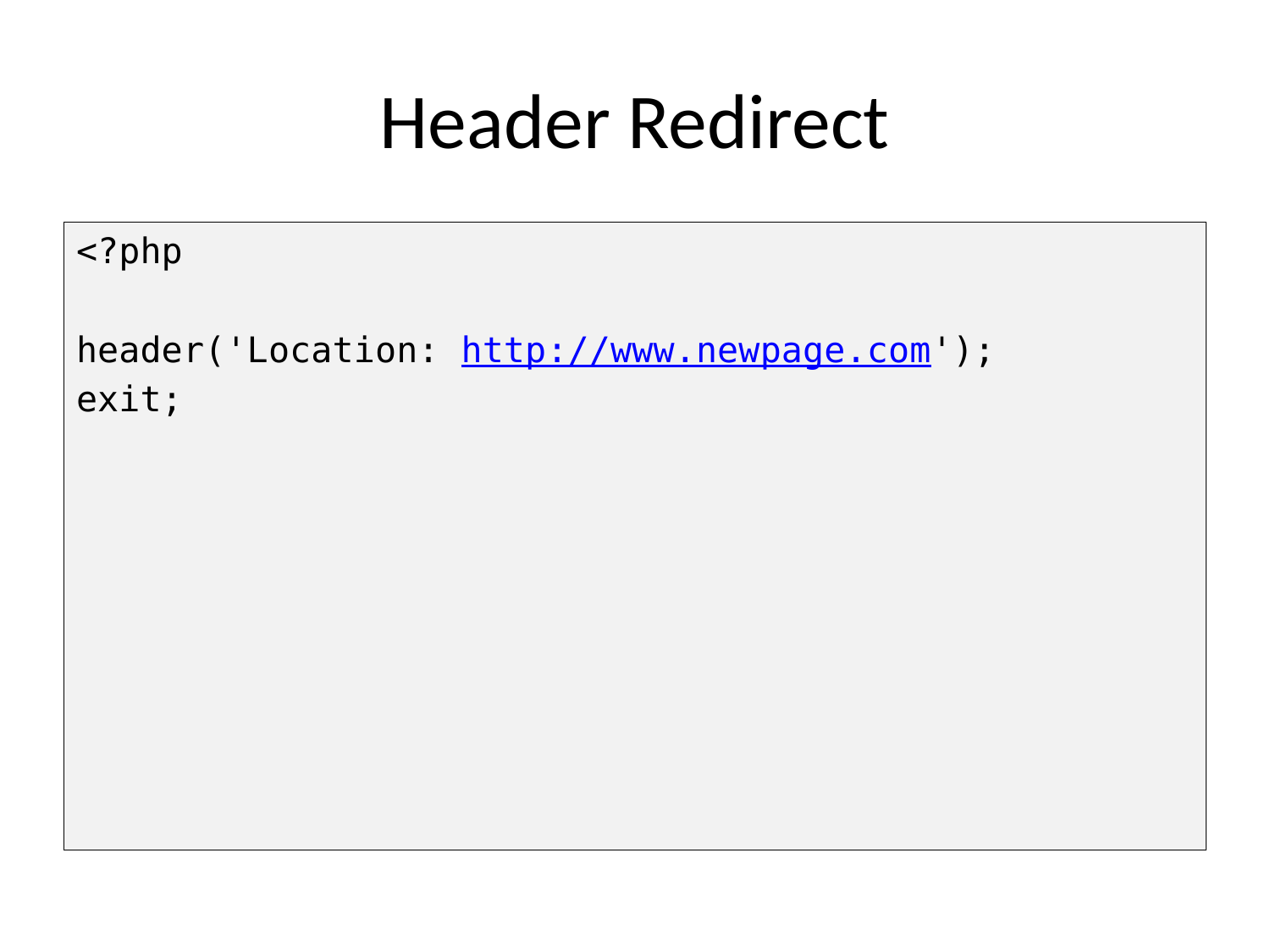

# Header Redirect
<?php

header('Location: http://www.newpage.com');
exit;